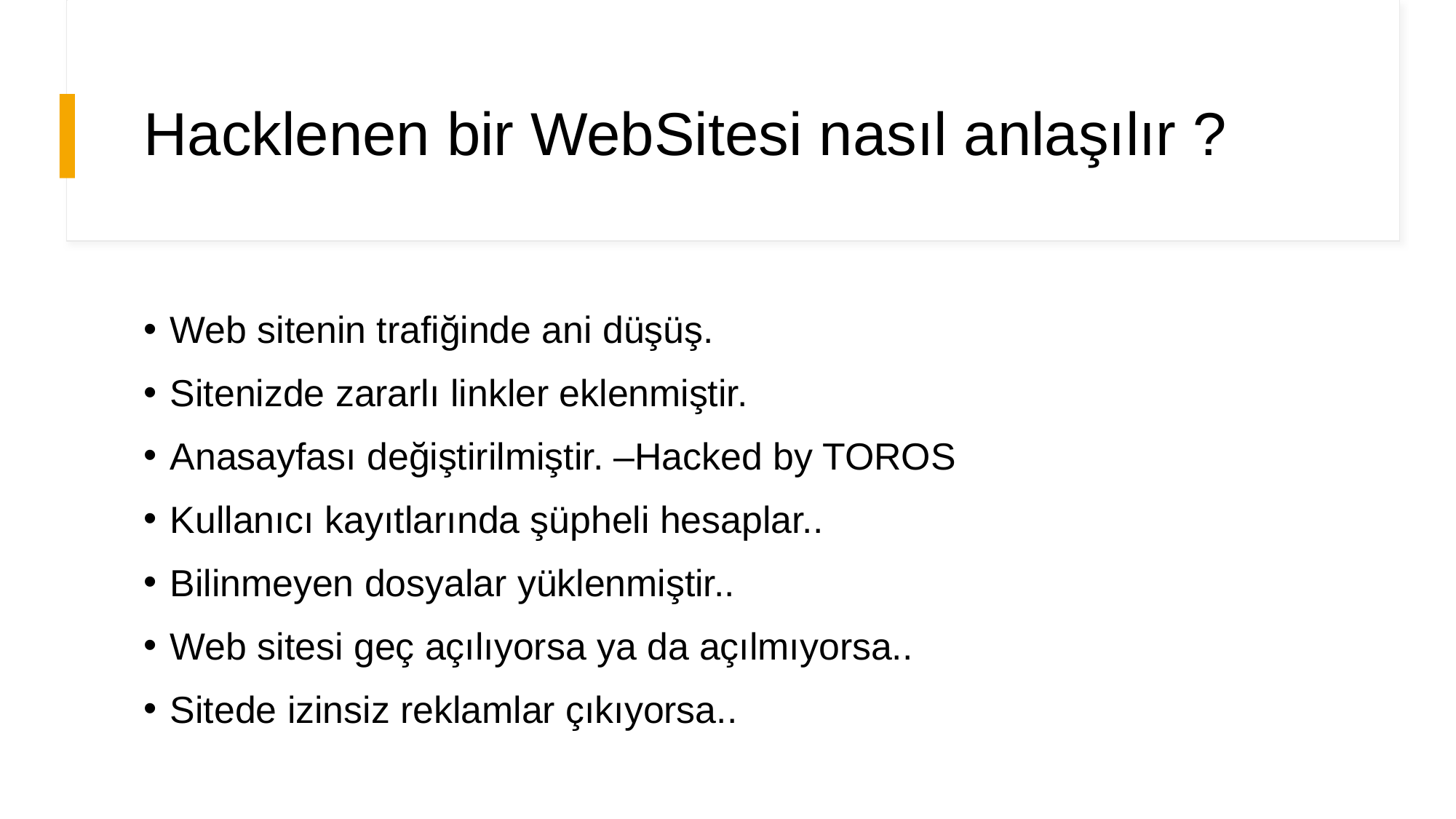

# Hacklenen bir WebSitesi nasıl anlaşılır ?
Web sitenin trafiğinde ani düşüş.
Sitenizde zararlı linkler eklenmiştir.
Anasayfası değiştirilmiştir. –Hacked by TOROS
Kullanıcı kayıtlarında şüpheli hesaplar..
Bilinmeyen dosyalar yüklenmiştir..
Web sitesi geç açılıyorsa ya da açılmıyorsa..
Sitede izinsiz reklamlar çıkıyorsa..